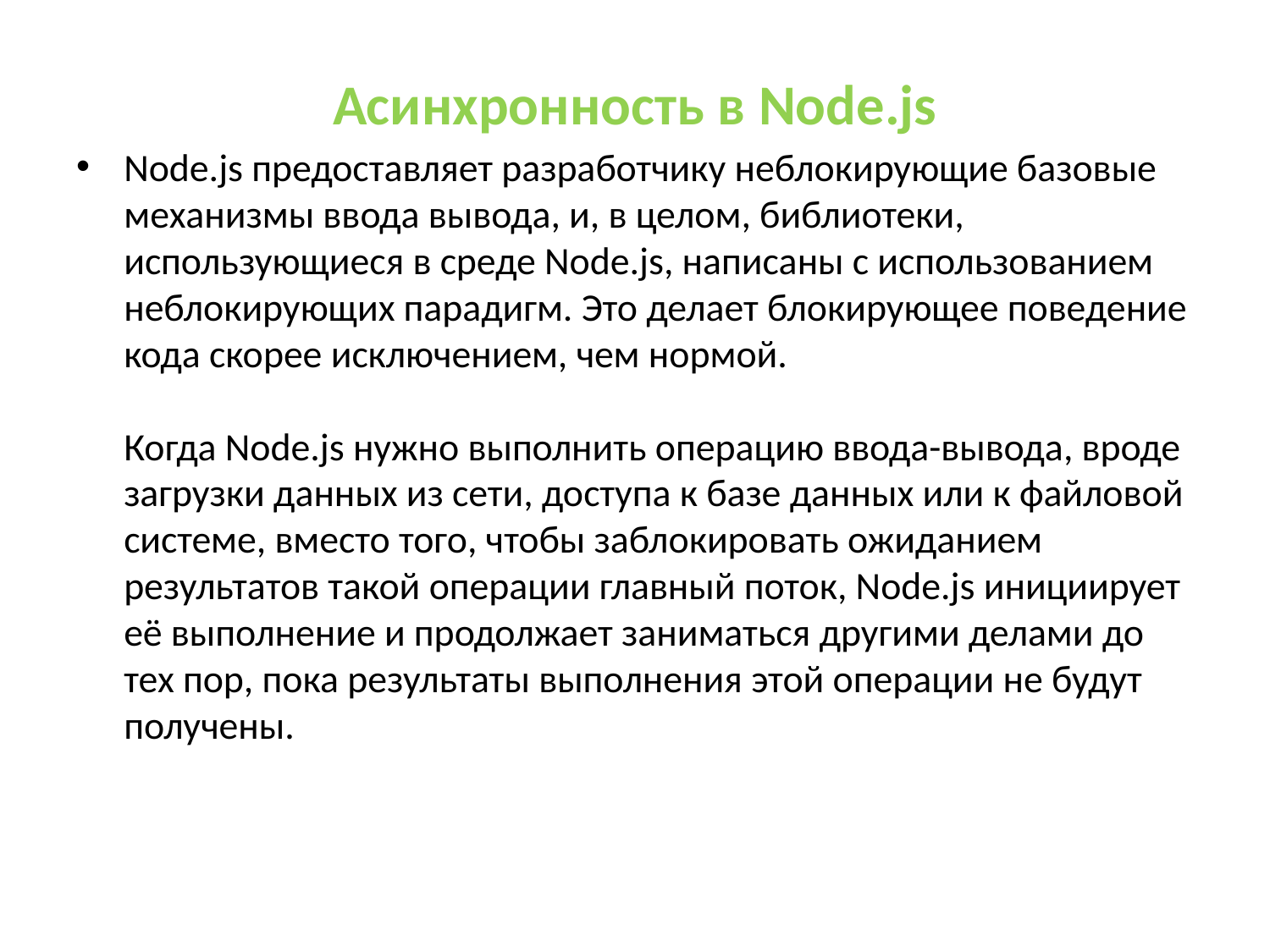

# Асинхронность в Node.js
Node.js предоставляет разработчику неблокирующие базовые механизмы ввода вывода, и, в целом, библиотеки, использующиеся в среде Node.js, написаны с использованием неблокирующих парадигм. Это делает блокирующее поведение кода скорее исключением, чем нормой.
Когда Node.js нужно выполнить операцию ввода-вывода, вроде загрузки данных из сети, доступа к базе данных или к файловой системе, вместо того, чтобы заблокировать ожиданием результатов такой операции главный поток, Node.js инициирует её выполнение и продолжает заниматься другими делами до тех пор, пока результаты выполнения этой операции не будут получены.